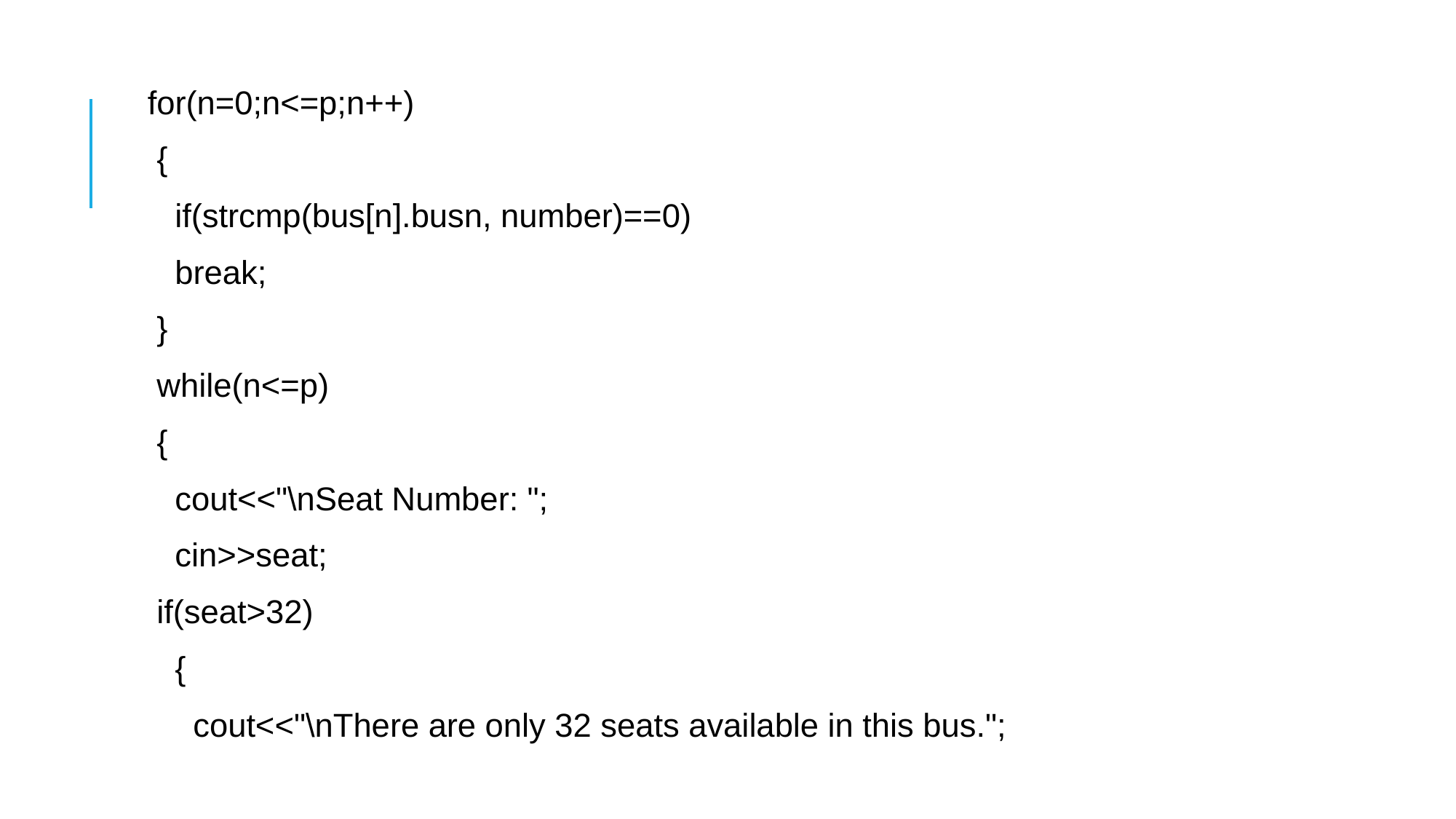

for(n=0;n<=p;n++)
  {
    if(strcmp(bus[n].busn, number)==0)
    break;
  }
  while(n<=p)
  {
    cout<<"\nSeat Number: ";
    cin>>seat;
  if(seat>32)
    {
      cout<<"\nThere are only 32 seats available in this bus.";